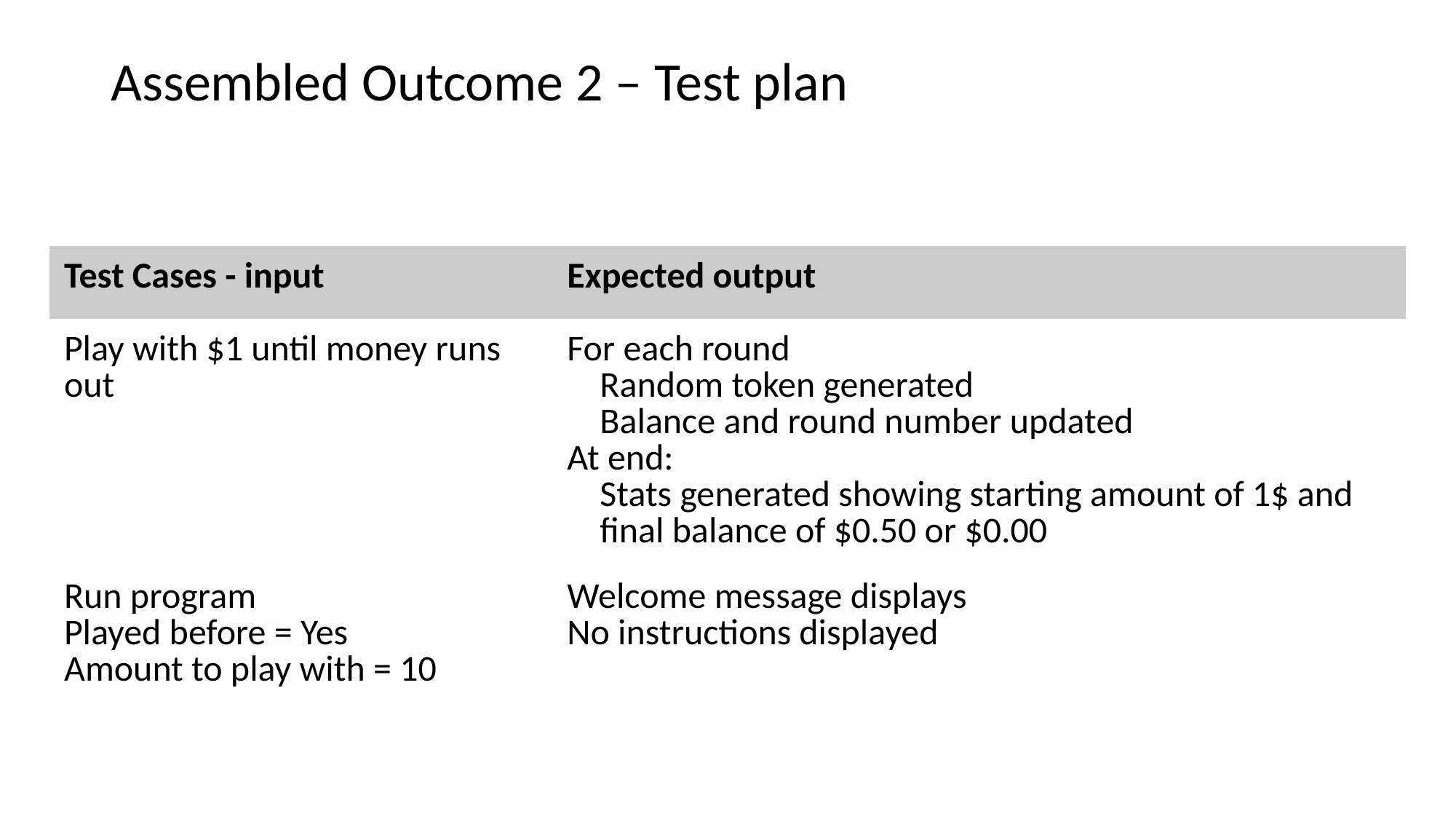

# Assembled Outcome 2 – Test plan
| Test Cases - input | Expected output |
| --- | --- |
| Play with $1 until money runs out | For each round Random token generated Balance and round number updated At end: Stats generated showing starting amount of 1$ and final balance of $0.50 or $0.00 |
| Run program Played before = Yes Amount to play with = 10 | Welcome message displays No instructions displayed |